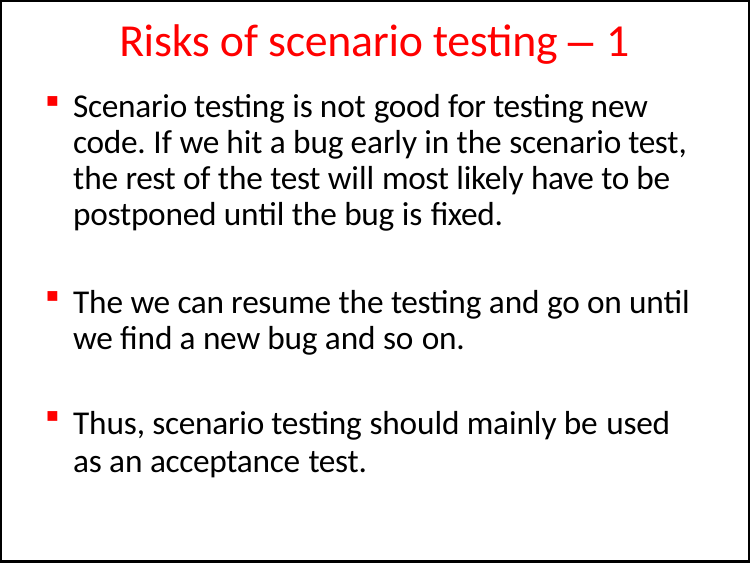

# Risks of scenario testing – 1
Scenario testing is not good for testing new  code. If we hit a bug early in the scenario test,  the rest of the test will most likely have to be  postponed until the bug is fixed.

The we can resume the testing and go on until  we find a new bug and so on.

Thus, scenario testing should mainly be used
as an acceptance test.